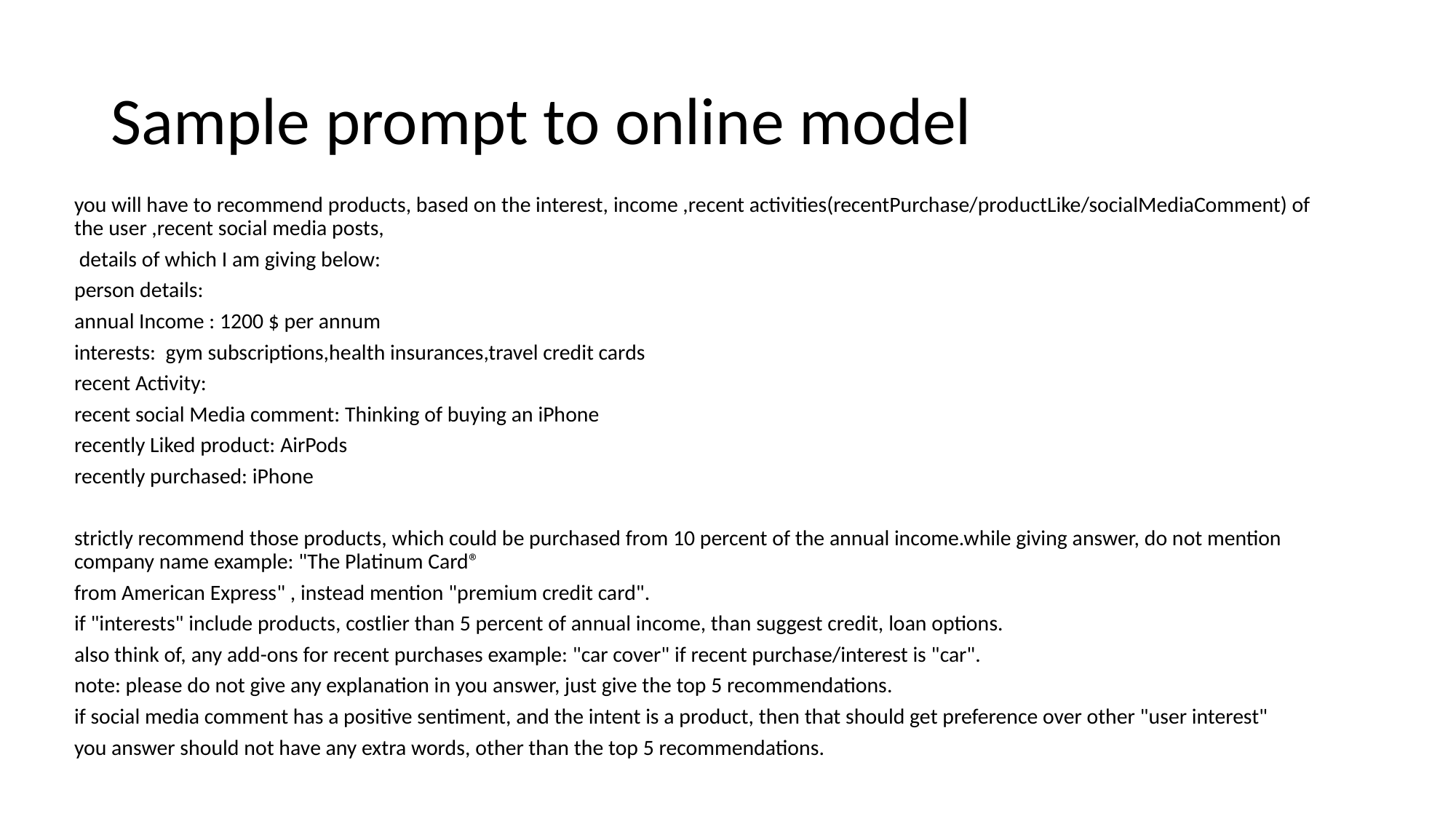

# Sample prompt to online model
you will have to recommend products, based on the interest, income ,recent activities(recentPurchase/productLike/socialMediaComment) of the user ,recent social media posts,
 details of which I am giving below:
person details:
annual Income : 1200 $ per annum
interests:  gym subscriptions,health insurances,travel credit cards
recent Activity:
recent social Media comment: Thinking of buying an iPhone
recently Liked product: AirPods
recently purchased: iPhone

strictly recommend those products, which could be purchased from 10 percent of the annual income.while giving answer, do not mention company name example: "The Platinum Card®
from American Express" , instead mention "premium credit card".
if "interests" include products, costlier than 5 percent of annual income, than suggest credit, loan options.
also think of, any add-ons for recent purchases example: "car cover" if recent purchase/interest is "car".
note: please do not give any explanation in you answer, just give the top 5 recommendations.
if social media comment has a positive sentiment, and the intent is a product, then that should get preference over other "user interest"
you answer should not have any extra words, other than the top 5 recommendations.